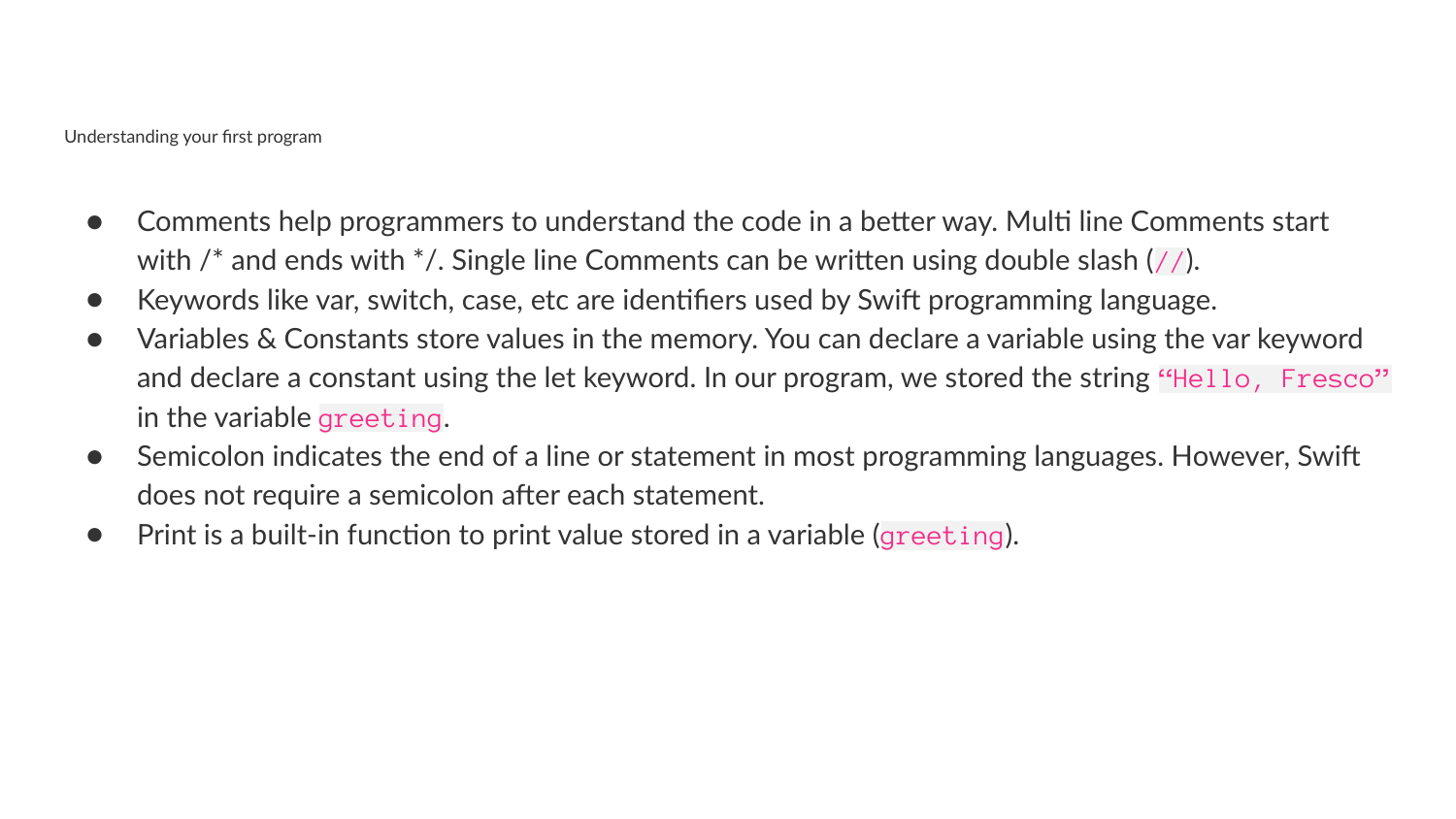

# Understanding your first program

Comments help programmers to understand the code in a better way. Multi line Comments start with /* and ends with */. Single line Comments can be written using double slash (//).
Keywords like var, switch, case, etc are identifiers used by Swift programming language.
Variables & Constants store values in the memory. You can declare a variable using the var keyword and declare a constant using the let keyword. In our program, we stored the string “Hello, Fresco” in the variable greeting.
Semicolon indicates the end of a line or statement in most programming languages. However, Swift does not require a semicolon after each statement.
Print is a built-in function to print value stored in a variable (greeting).